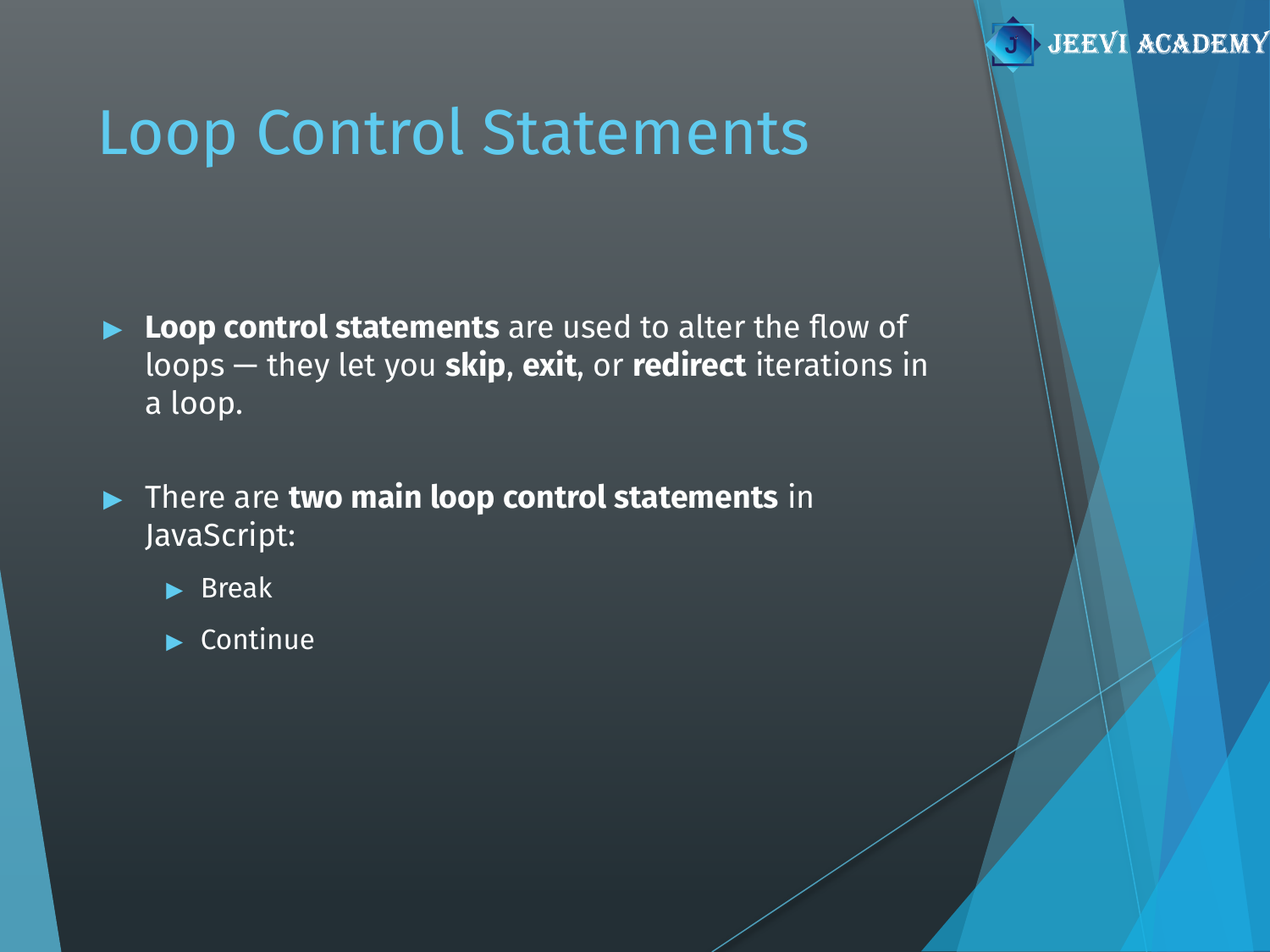

# Loop Control Statements
Loop control statements are used to alter the flow of loops — they let you skip, exit, or redirect iterations in a loop.
There are two main loop control statements in JavaScript:
Break
Continue